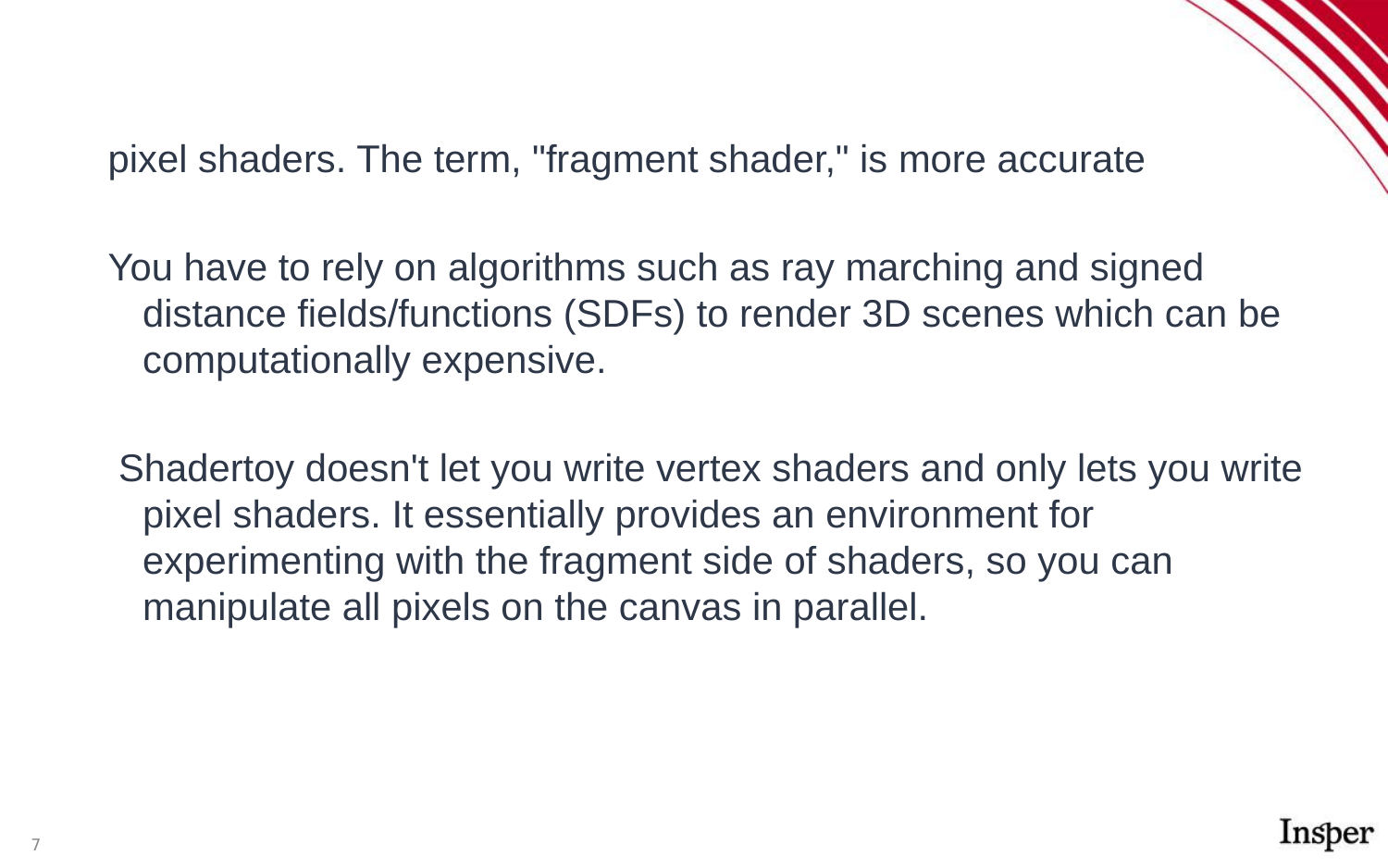

#
pixel shaders. The term, "fragment shader," is more accurate

You have to rely on algorithms such as ray marching and signed distance fields/functions (SDFs) to render 3D scenes which can be computationally expensive.

 Shadertoy doesn't let you write vertex shaders and only lets you write pixel shaders. It essentially provides an environment for experimenting with the fragment side of shaders, so you can manipulate all pixels on the canvas in parallel.
7